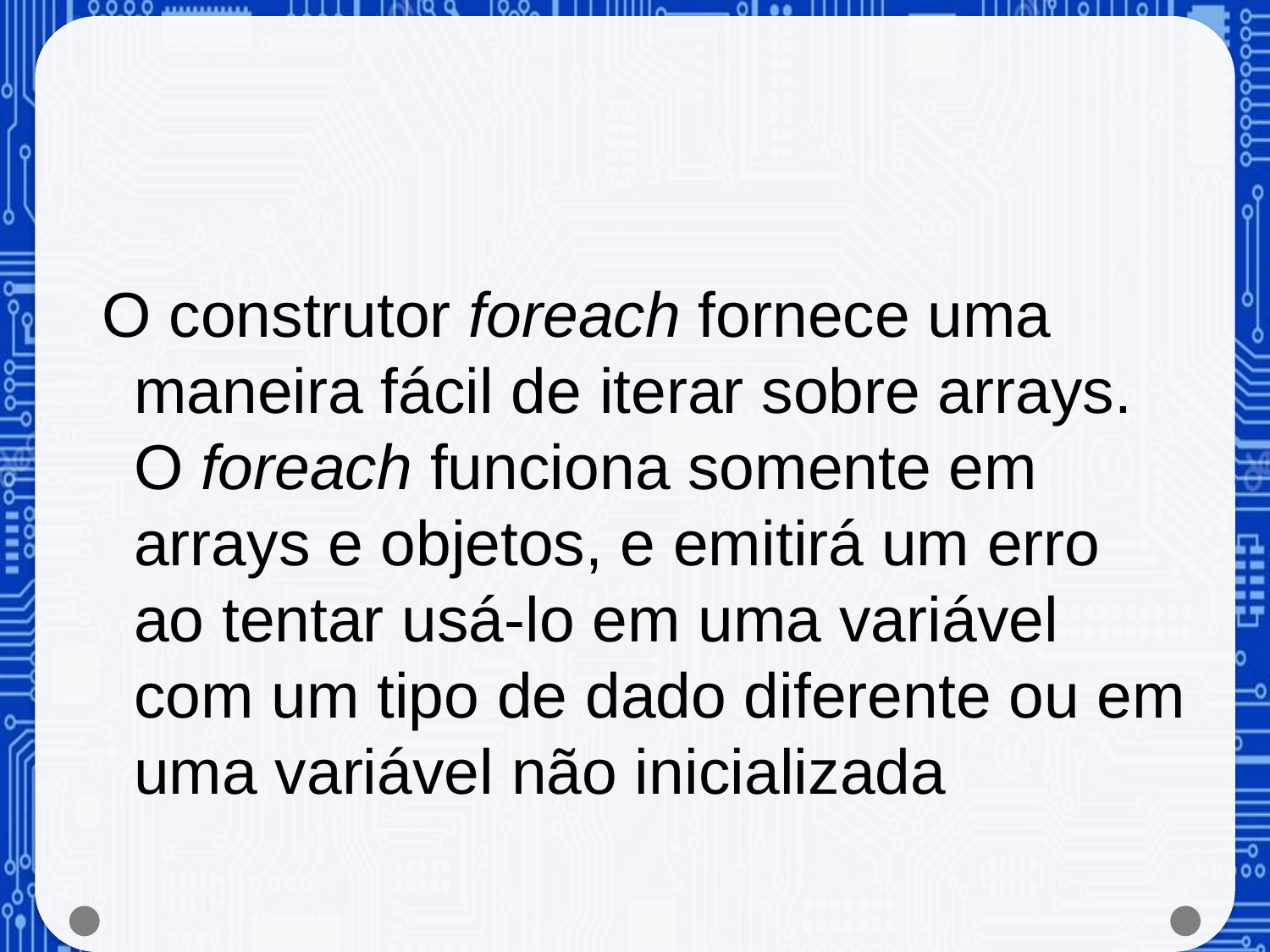

#
O construtor foreach fornece uma maneira fácil de iterar sobre arrays. O foreach funciona somente em arrays e objetos, e emitirá um erro ao tentar usá-lo em uma variável com um tipo de dado diferente ou em uma variável não inicializada